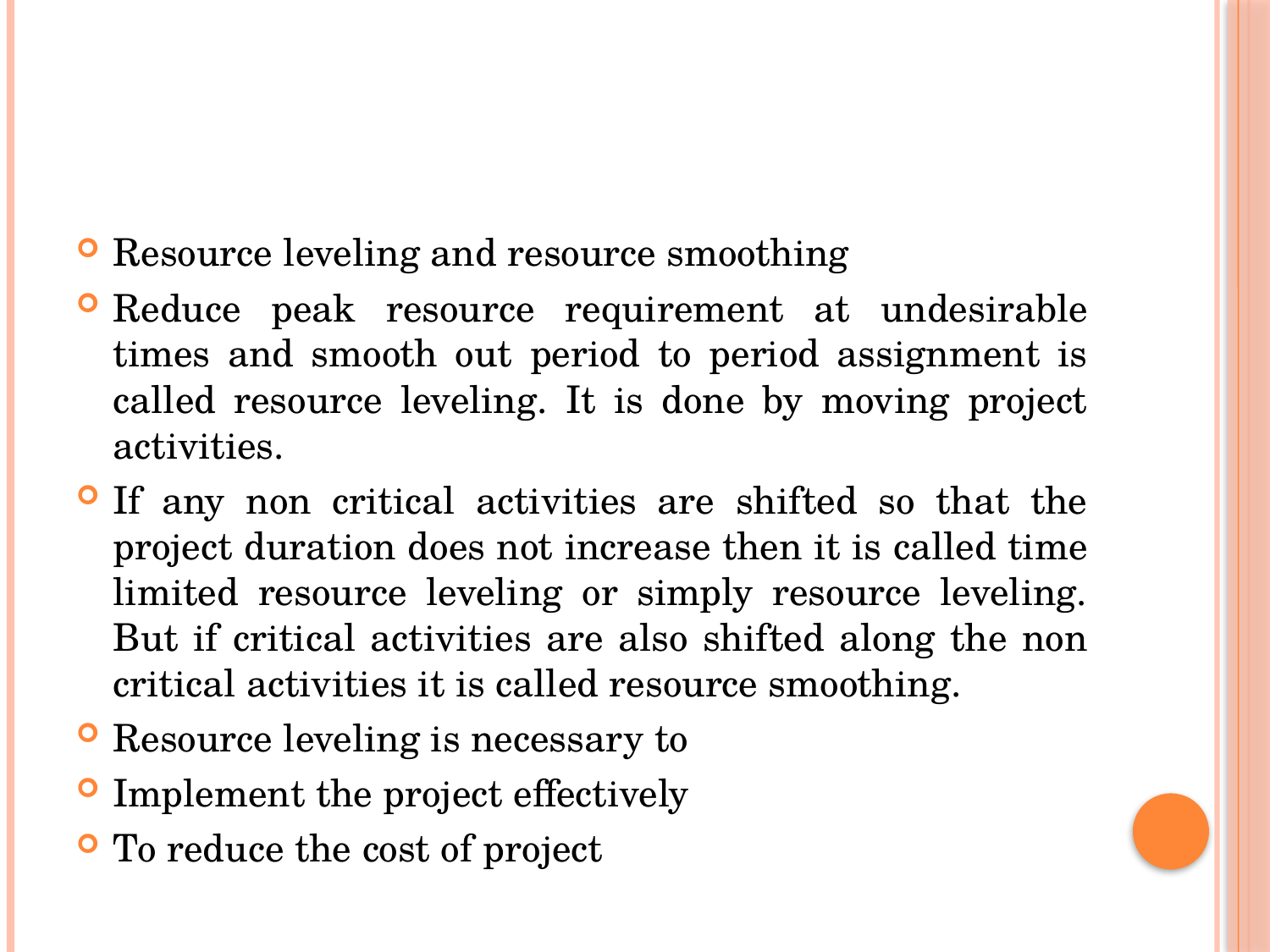

#
Resource leveling and resource smoothing
Reduce peak resource requirement at undesirable times and smooth out period to period assignment is called resource leveling. It is done by moving project activities.
If any non critical activities are shifted so that the project duration does not increase then it is called time limited resource leveling or simply resource leveling. But if critical activities are also shifted along the non critical activities it is called resource smoothing.
Resource leveling is necessary to
Implement the project effectively
To reduce the cost of project